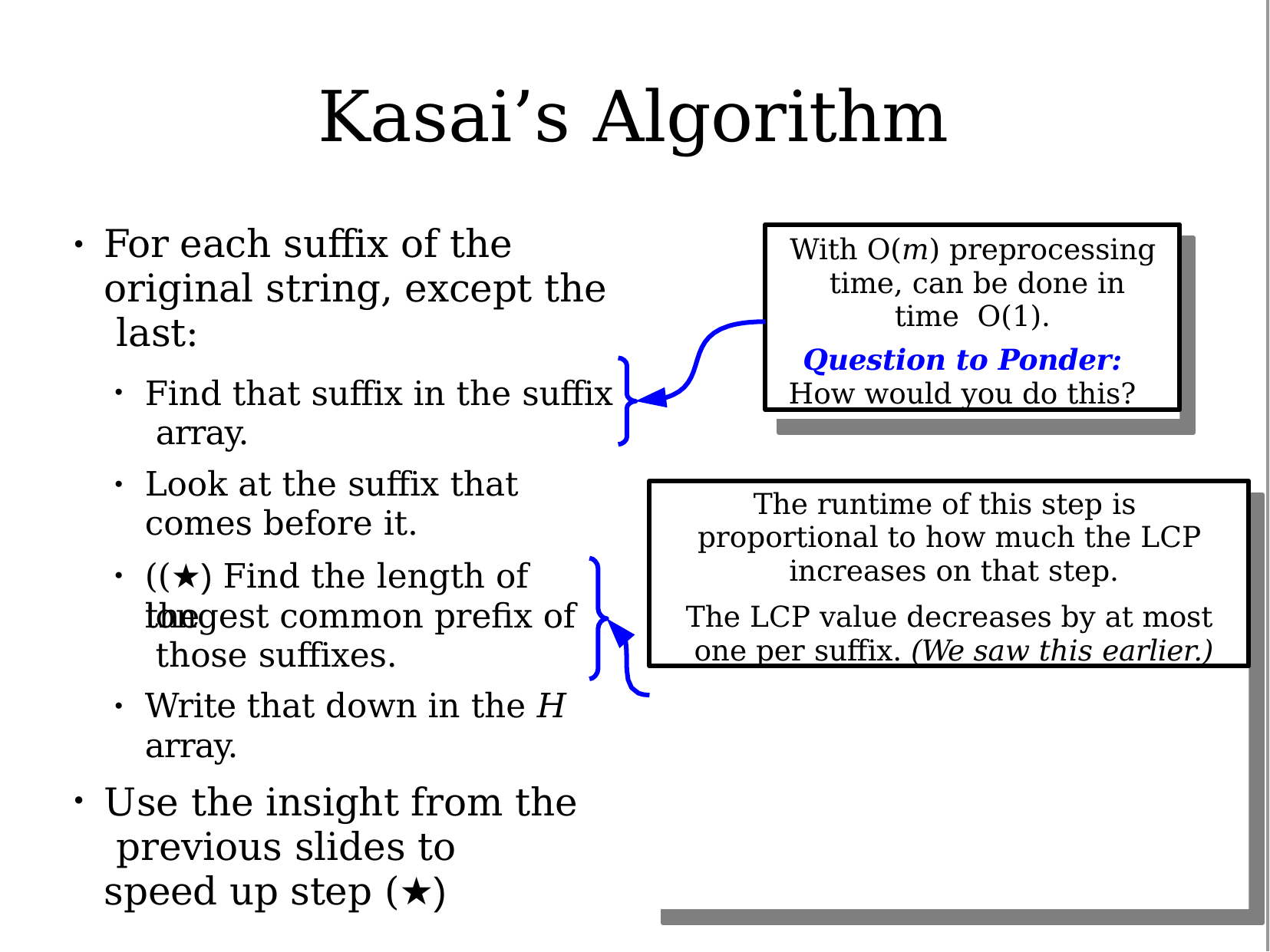

# Kasai’s Algorithm
For each suffix of the  original string, except the  last:

With O(m) preprocessing  time, can be done in time  O(1).
Question to Ponder:
How would you do this?
●

Find that suffix in the suffix  array.
Look at the suffix that
●

●

The runtime of this step is  proportional to how much the LCP  increases on that step.
The LCP value decreases by at most  one per suffix. (We saw this earlier.)

comes before it.
((★) Find the length of the
●
longest common prefix of  those suffixes.
Write that down in the H
array.
●
Use the insight from the  previous slides to speed up step (★)
●